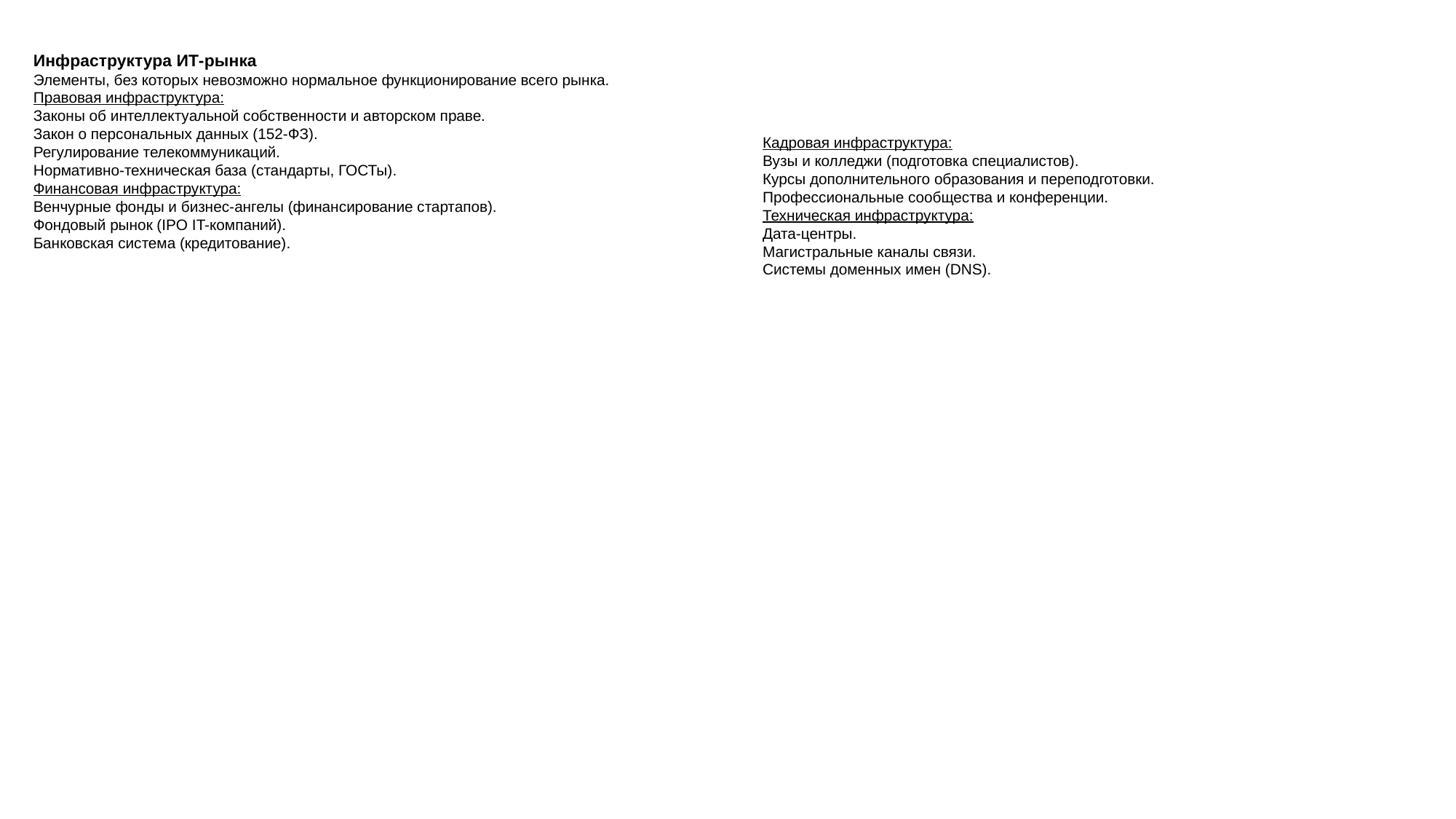

#
Инфраструктура ИТ-рынка
Элементы, без которых невозможно нормальное функционирование всего рынка.
Правовая инфраструктура:
Законы об интеллектуальной собственности и авторском праве.
Закон о персональных данных (152-ФЗ).
Регулирование телекоммуникаций.
Нормативно-техническая база (стандарты, ГОСТы).
Финансовая инфраструктура:
Венчурные фонды и бизнес-ангелы (финансирование стартапов).
Фондовый рынок (IPO IT-компаний).
Банковская система (кредитование).

Кадровая инфраструктура:
Вузы и колледжи (подготовка специалистов).
Курсы дополнительного образования и переподготовки.
Профессиональные сообщества и конференции.
Техническая инфраструктура:
Дата-центры.
Магистральные каналы связи.
Системы доменных имен (DNS).